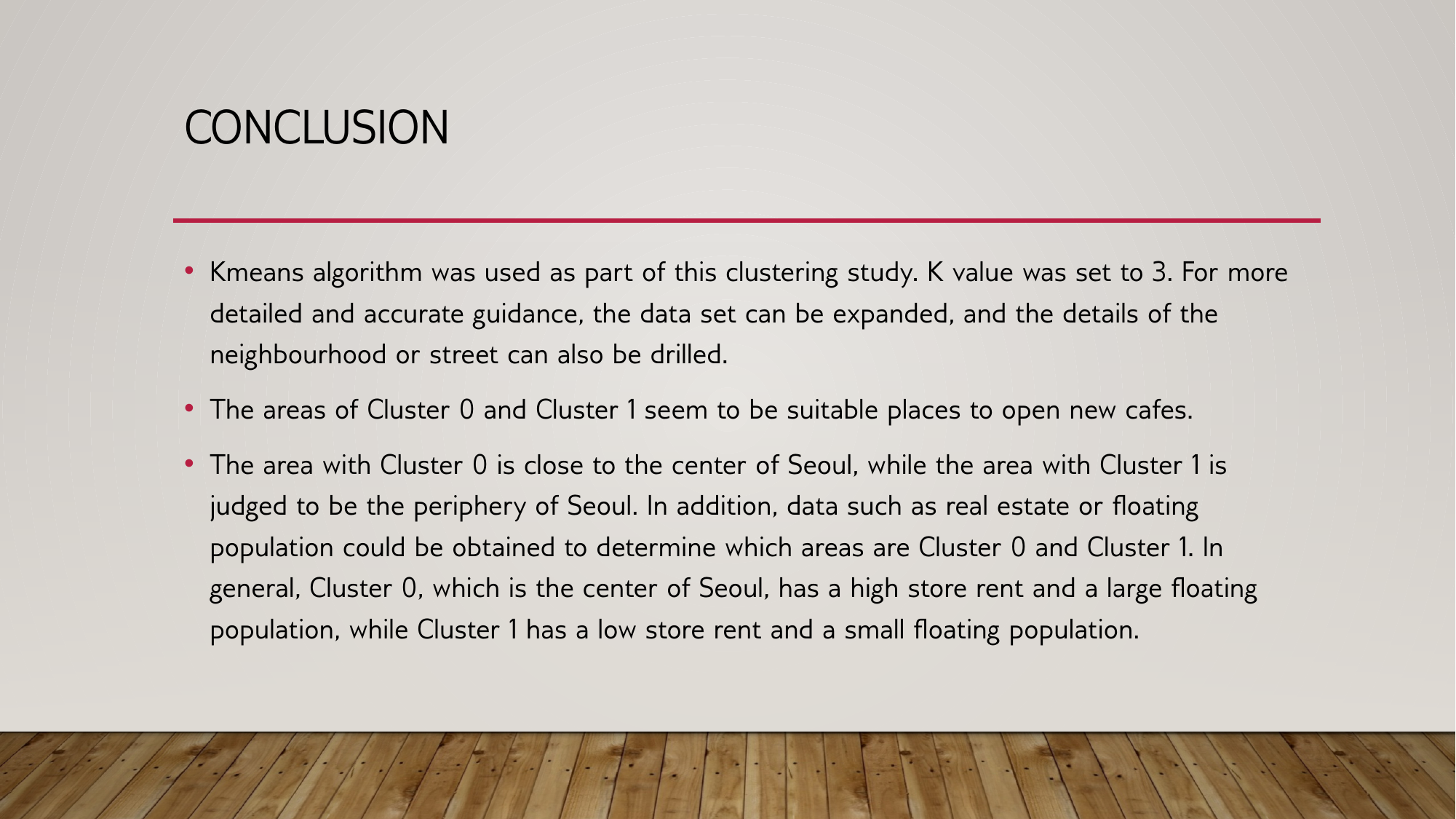

# Conclusion
Kmeans algorithm was used as part of this clustering study. K value was set to 3. For more detailed and accurate guidance, the data set can be expanded, and the details of the neighbourhood or street can also be drilled.
The areas of Cluster 0 and Cluster 1 seem to be suitable places to open new cafes.
The area with Cluster 0 is close to the center of Seoul, while the area with Cluster 1 is judged to be the periphery of Seoul. In addition, data such as real estate or floating population could be obtained to determine which areas are Cluster 0 and Cluster 1. In general, Cluster 0, which is the center of Seoul, has a high store rent and a large floating population, while Cluster 1 has a low store rent and a small floating population.